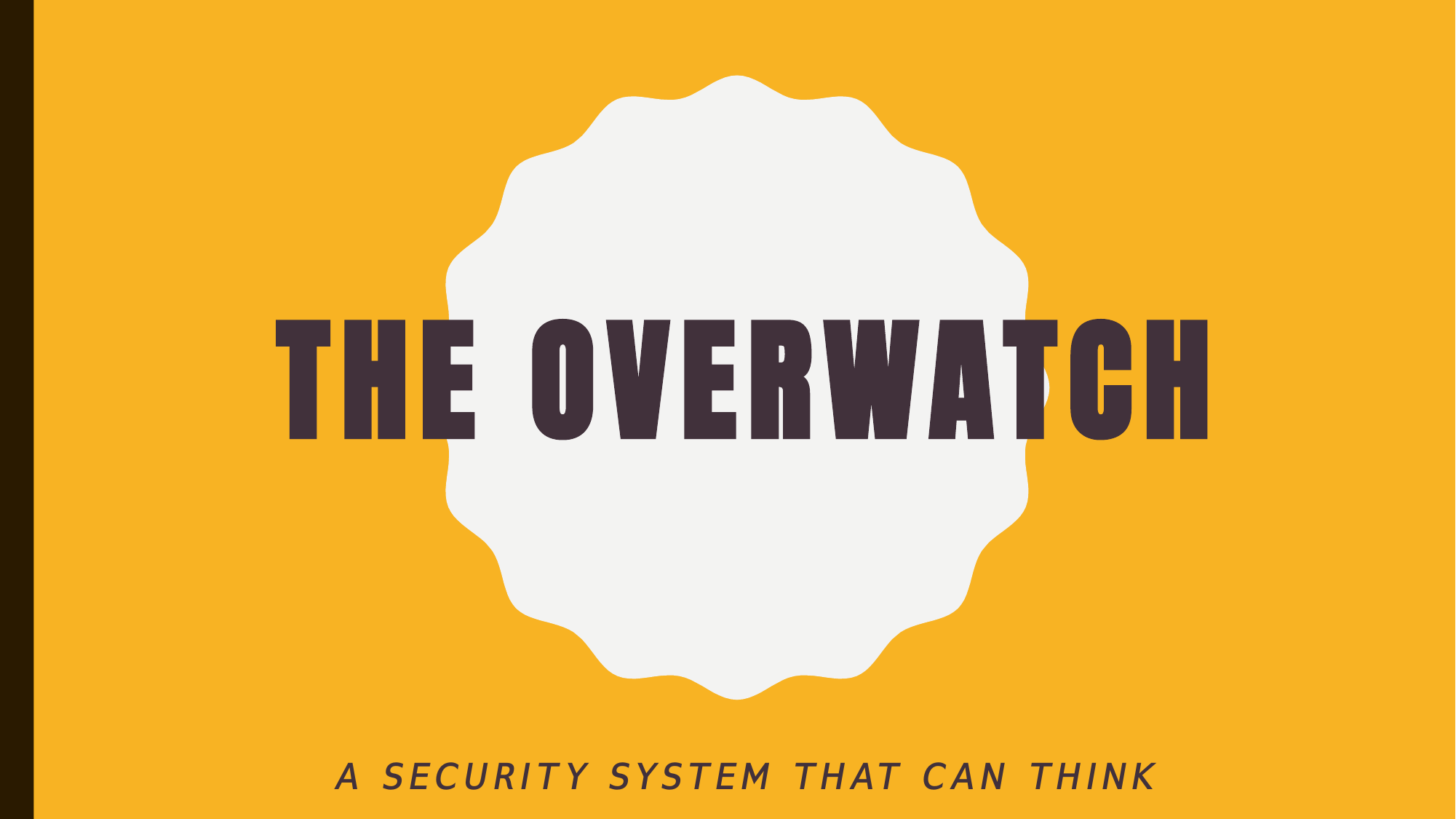

# The OverWatch

A security system that can think